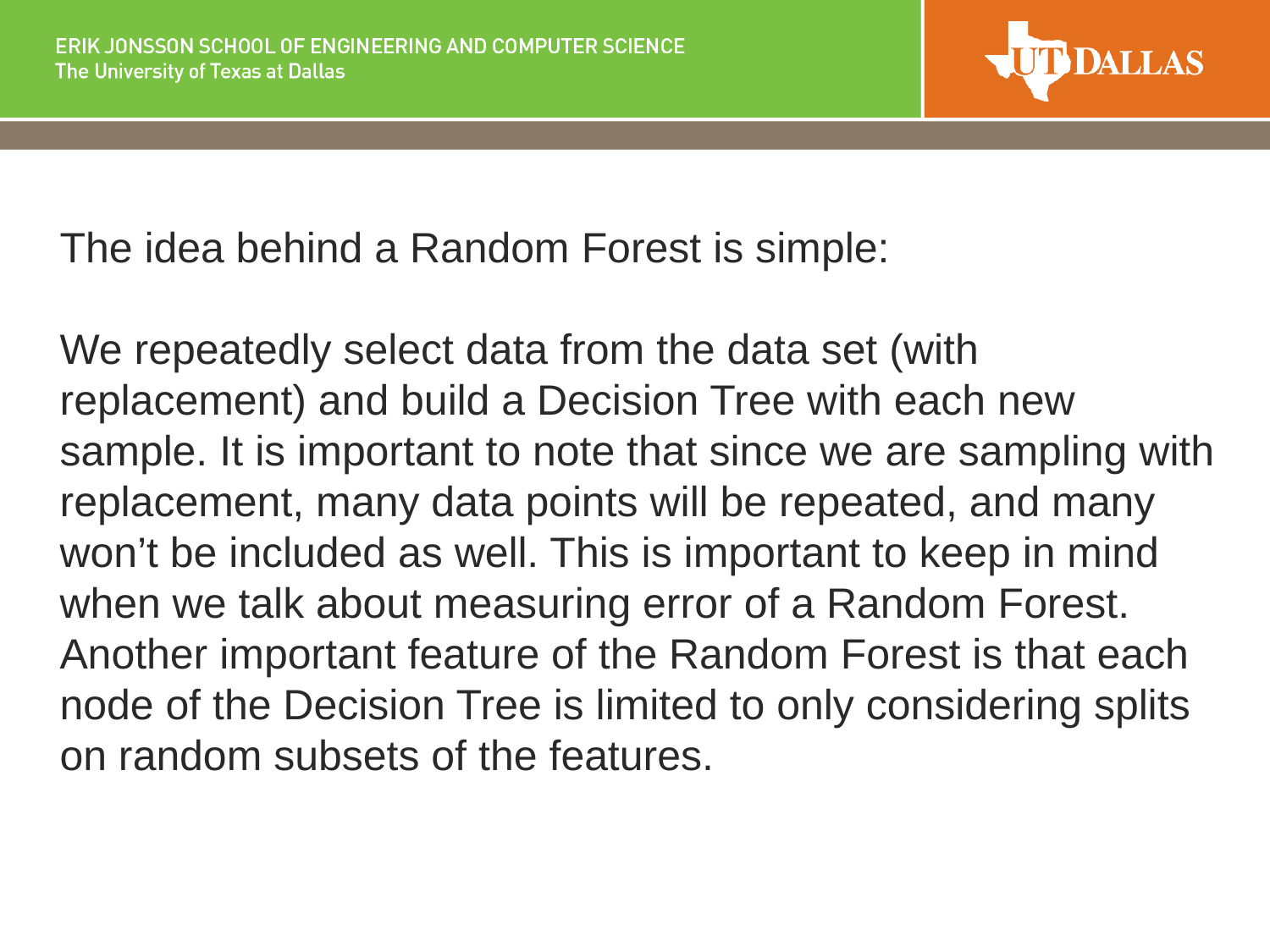

The idea behind a Random Forest is simple:

We repeatedly select data from the data set (with replacement) and build a Decision Tree with each new sample. It is important to note that since we are sampling with replacement, many data points will be repeated, and many won’t be included as well. This is important to keep in mind when we talk about measuring error of a Random Forest. Another important feature of the Random Forest is that each node of the Decision Tree is limited to only considering splits on random subsets of the features.